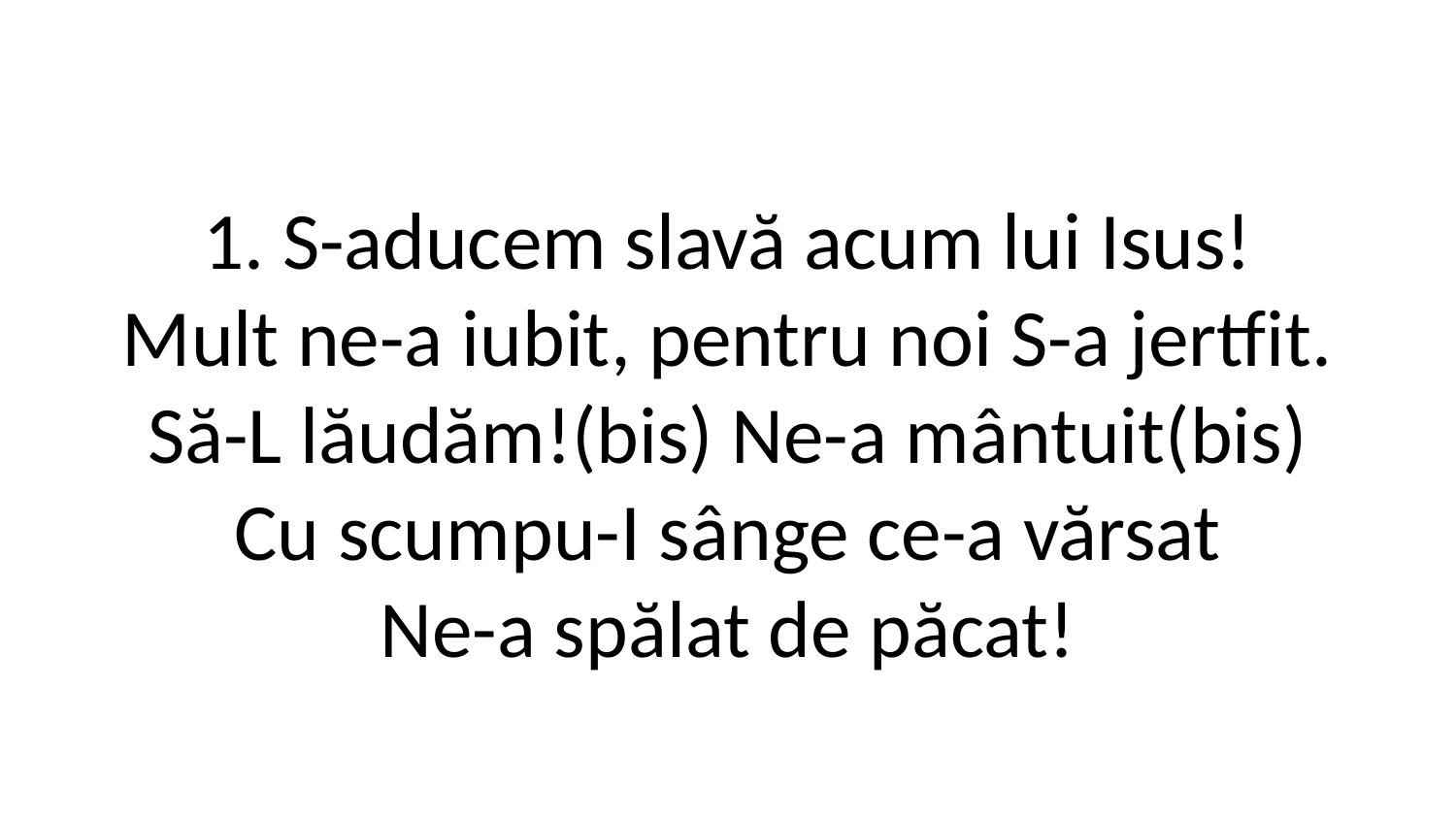

1. S-aducem slavă acum lui Isus!
Mult ne-a iubit, pentru noi S-a jertfit.
Să-L lăudăm!(bis) Ne-a mântuit(bis)
Cu scumpu-I sânge ce-a vărsat
Ne-a spălat de păcat!